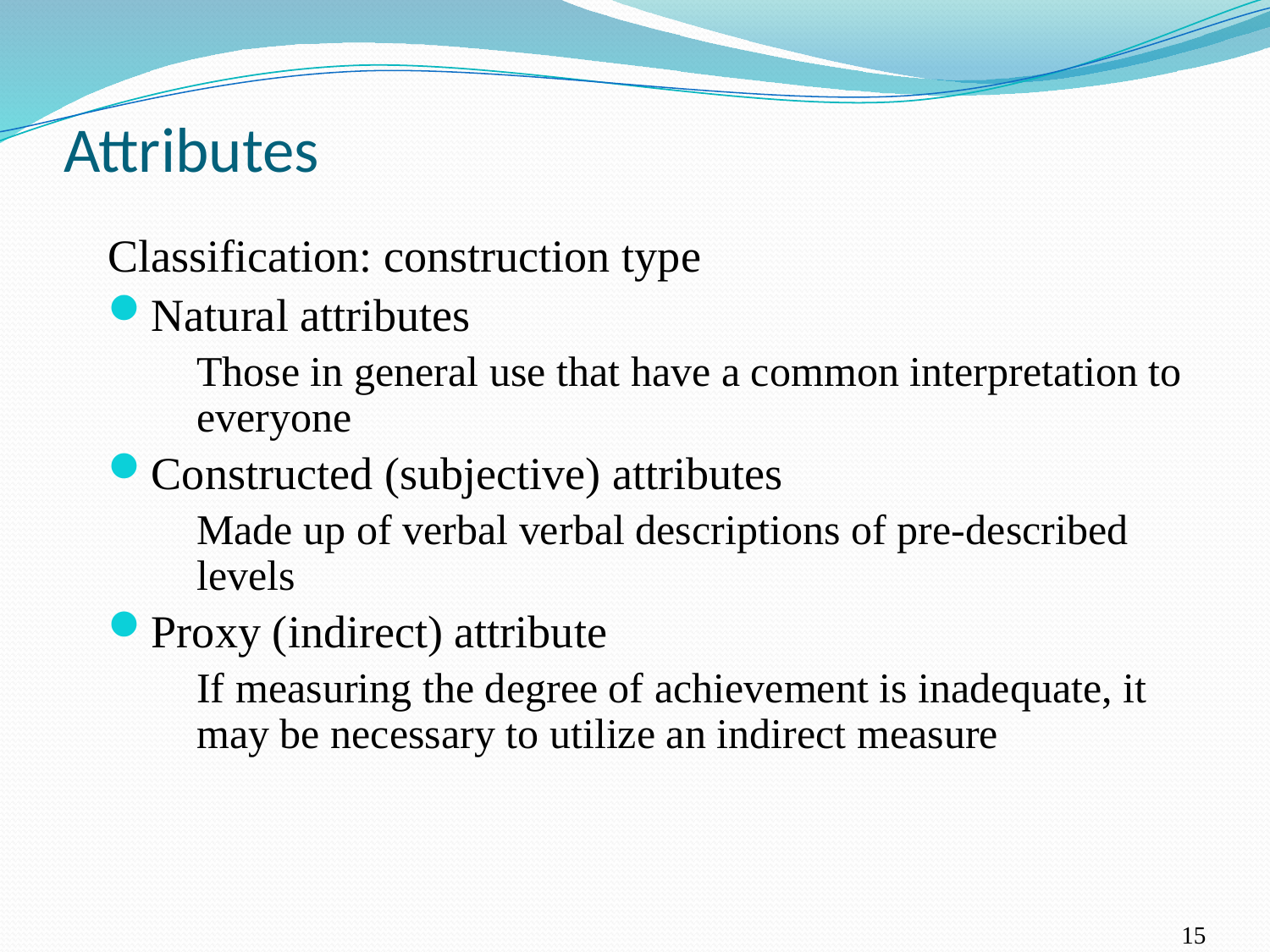

# Attributes
Classification: construction type
Natural attributes
	Those in general use that have a common interpretation to everyone
Constructed (subjective) attributes
	Made up of verbal verbal descriptions of pre-described levels
Proxy (indirect) attribute
	If measuring the degree of achievement is inadequate, it may be necessary to utilize an indirect measure
15